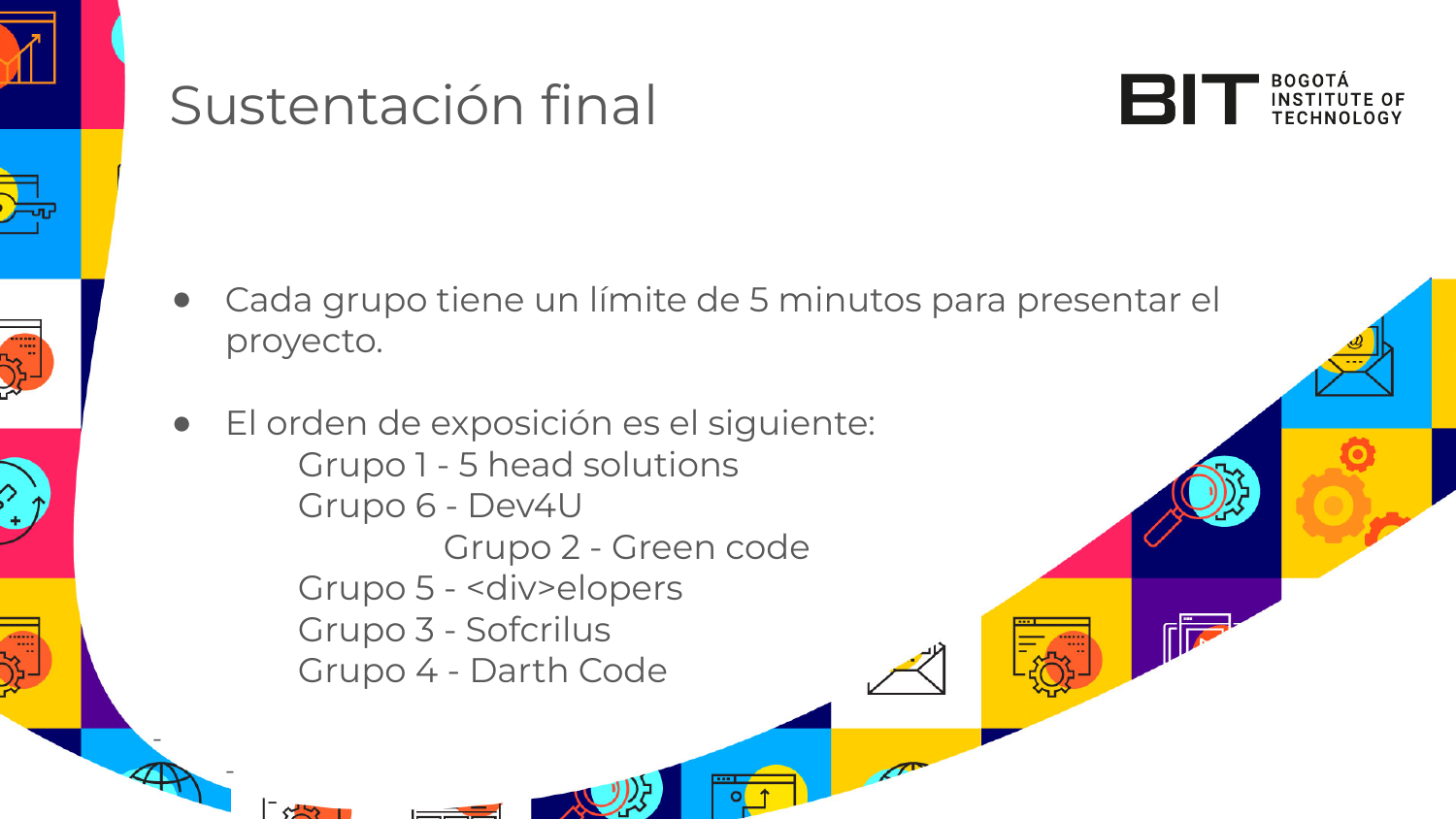

# Sustentación final

Cada grupo tiene un límite de 5 minutos para presentar el proyecto.

El orden de exposición es el siguiente:
Grupo 1 - 5 head solutions
              	Grupo 6 - Dev4U
	 	Grupo 2 - Green code
             	Grupo 5 - <div>elopers
             	Grupo 3 - Sofcrilus
             	Grupo 4 - Darth Code

-
-